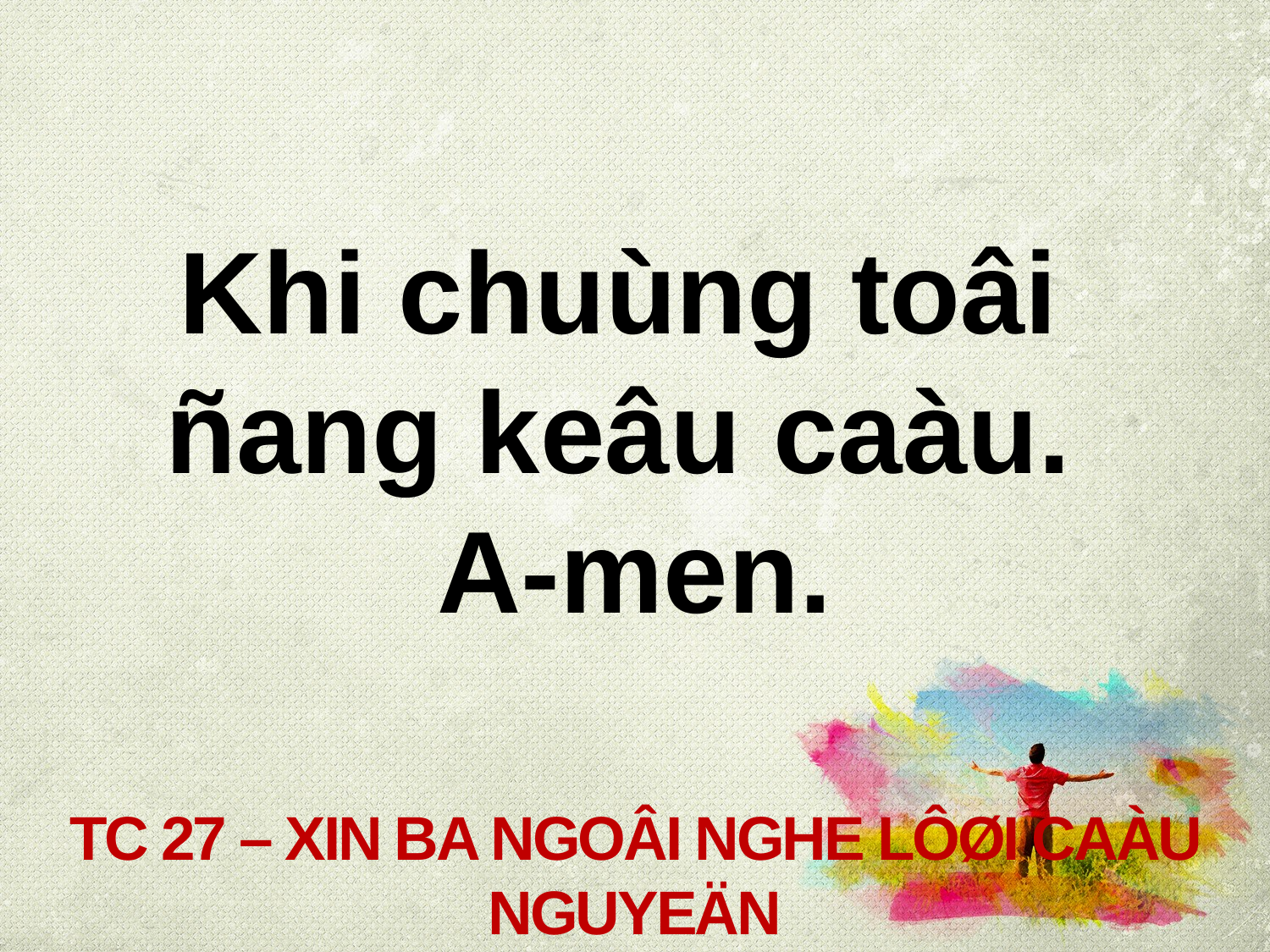

Khi chuùng toâi
ñang keâu caàu.
A-men.
TC 27 – XIN BA NGOÂI NGHE LÔØI CAÀU NGUYEÄN